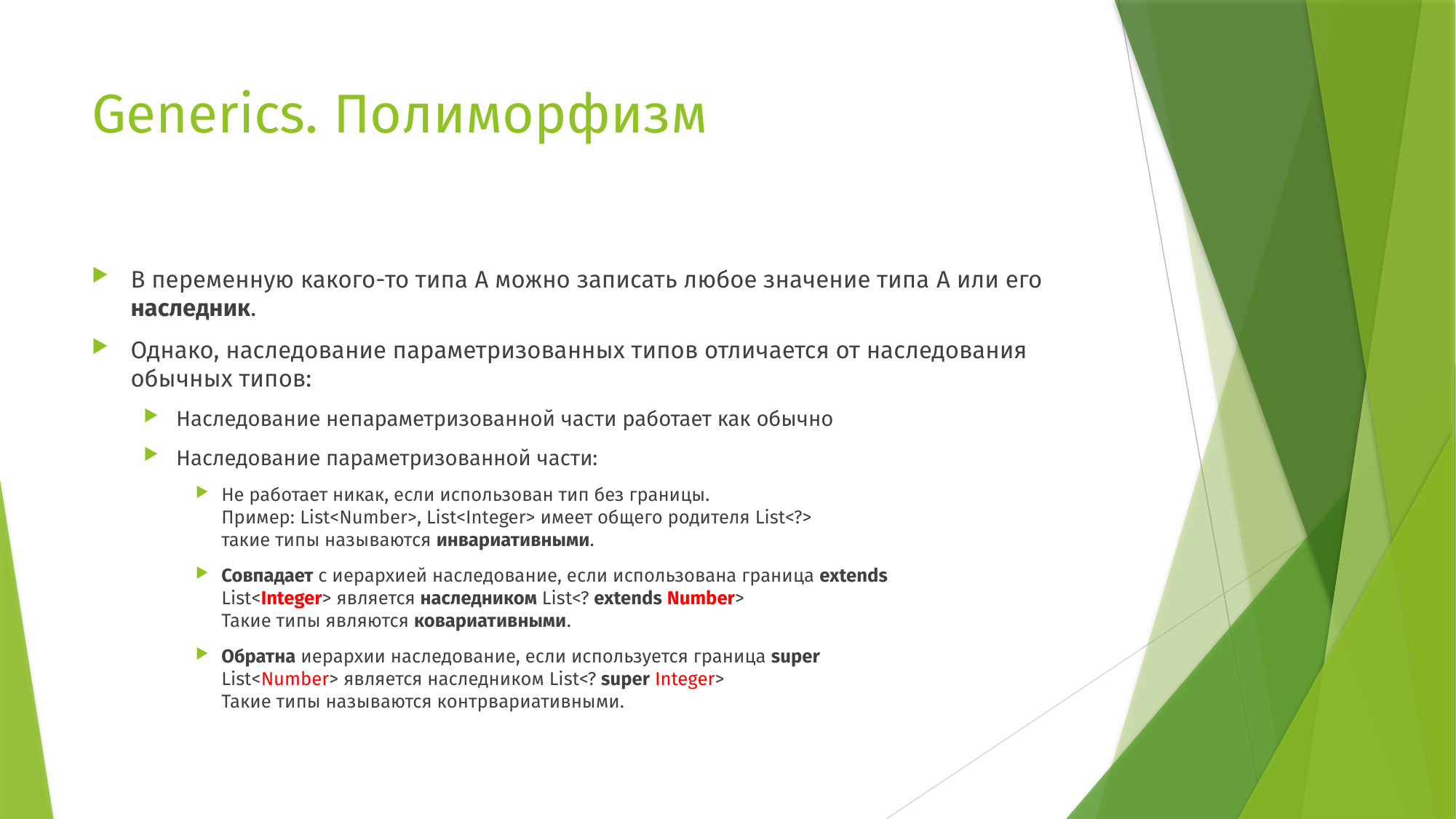

# Generics. Полиморфизм
В переменную какого-то типа A можно записать любое значение типа A или его наследник.
Однако, наследование параметризованных типов отличается от наследования обычных типов:
Наследование непараметризованной части работает как обычно
Наследование параметризованной части:
Не работает никак, если использован тип без границы.
Пример: List<Number>, List<Integer> имеет общего родителя List<?>
такие типы называются инвариативными.
Совпадает с иерархией наследование, если использована граница extends
List<Integer> является наследником List<? extends Number>
Такие типы являются ковариативными.
Обратна иерархии наследование, если используется граница super
List<Number> является наследником List<? super Integer>
Такие типы называются контрвариативными.